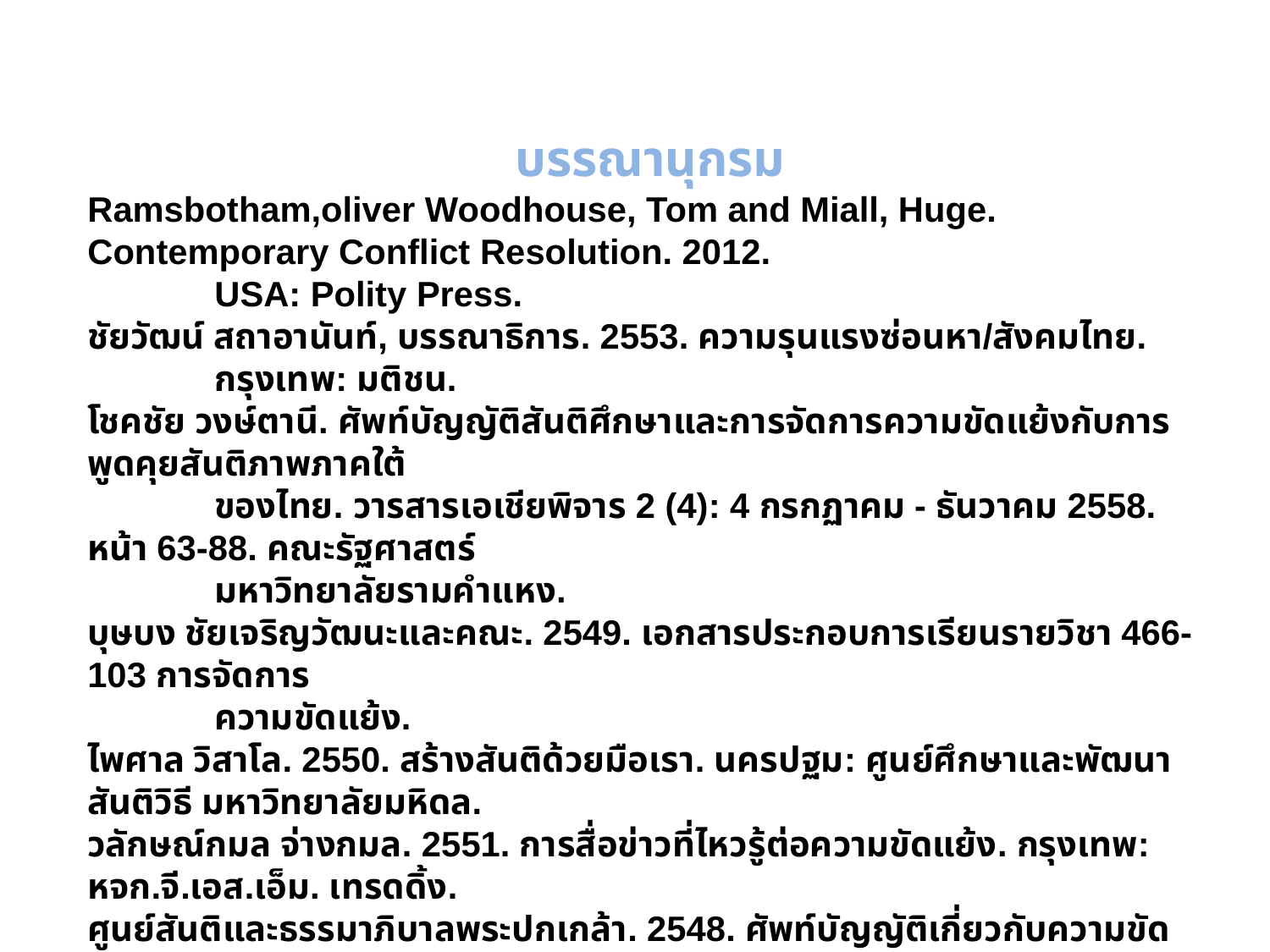

บรรณานุกรม
Ramsbotham,oliver Woodhouse, Tom and Miall, Huge. 	Contemporary Conflict Resolution. 2012.
 	USA: Polity Press.
ชัยวัฒน์ สถาอานันท์, บรรณาธิการ. 2553. ความรุนแรงซ่อนหา/สังคมไทย.
	กรุงเทพ: มติชน.
โชคชัย วงษ์ตานี. ศัพท์บัญญัติสันติศึกษาและการจัดการความขัดแย้งกับการพูดคุยสันติภาพภาคใต้
	ของไทย. วารสารเอเชียพิจาร 2 (4): 4 กรกฏาคม - ธันวาคม 2558. หน้า 63-88. คณะรัฐศาสตร์
	มหาวิทยาลัยรามคำแหง.
บุษบง ชัยเจริญวัฒนะและคณะ. 2549. เอกสารประกอบการเรียนรายวิชา 466-103 การจัดการ
 	ความขัดแย้ง.
ไพศาล วิสาโล. 2550. สร้างสันติด้วยมือเรา. นครปฐม: ศูนย์ศึกษาและพัฒนาสันติวิธี มหาวิทยาลัยมหิดล.
วลักษณ์กมล จ่างกมล. 2551. การสื่อข่าวที่ไหวรู้ต่อความขัดแย้ง. กรุงเทพ: หจก.จี.เอส.เอ็ม. เทรดดิ้ง.
ศูนย์สันติและธรรมาภิบาลพระปกเกล้า. 2548. ศัพท์บัญญัติเกี่ยวกับความขัดแย้งและการแก้ปัญหา.

โสรีช์ โพธิ์แก้ว. 2555. ฮัมเพลงบรรเลงธรรมชาติ. กรุงเทพ: ตถาตา.
หมอตั้มและหมอก้อย. 2559. เลี้ยงลูกให้เป็นคนปกติ. กรุงเทพ:  แพรวเพื่อนเด็ก.